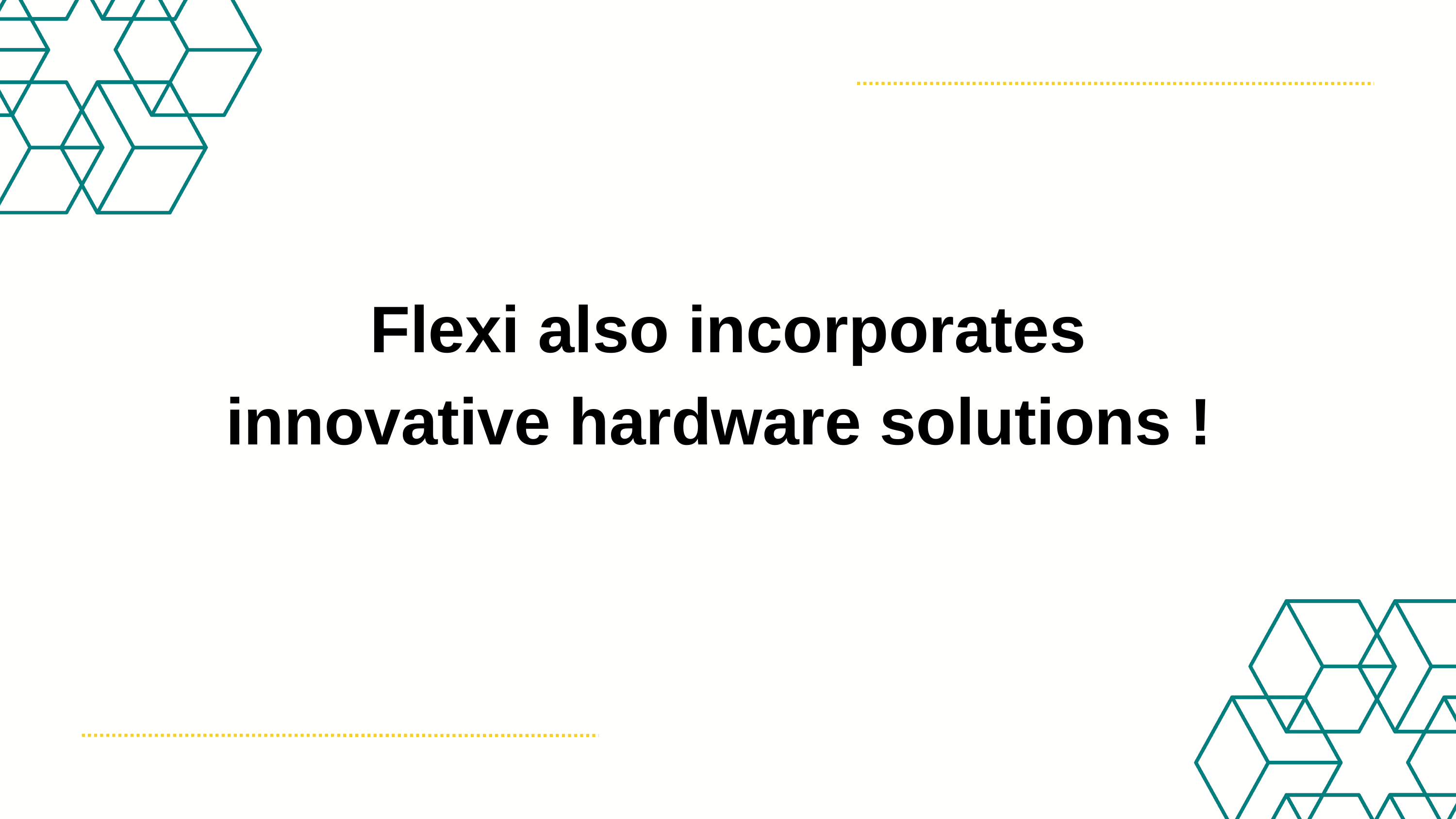

Flexi also incorporates
innovative hardware solutions !